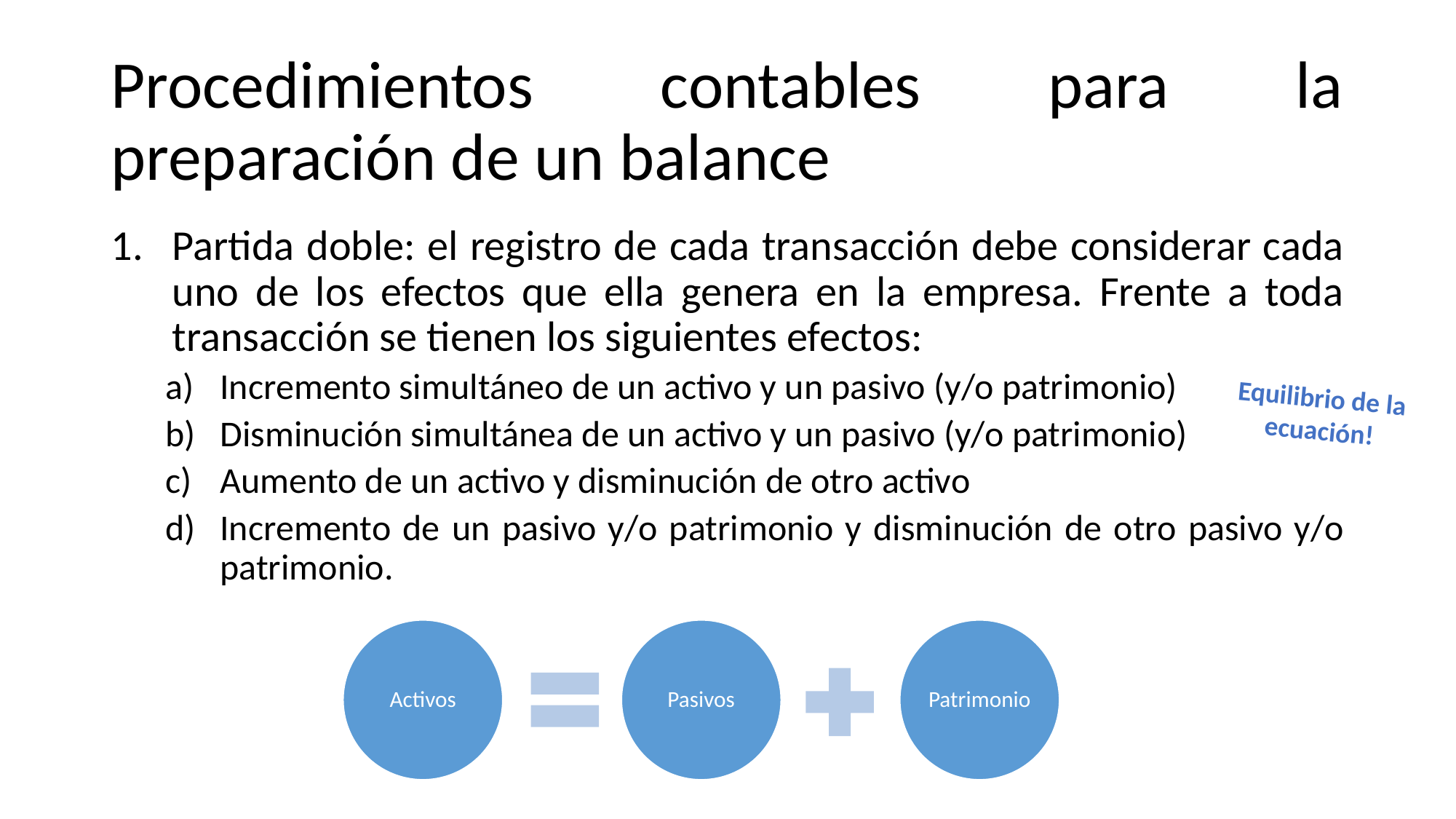

# Procedimientos contables para la preparación de un balance
Partida doble: el registro de cada transacción debe considerar cada uno de los efectos que ella genera en la empresa. Frente a toda transacción se tienen los siguientes efectos:
Incremento simultáneo de un activo y un pasivo (y/o patrimonio)
Disminución simultánea de un activo y un pasivo (y/o patrimonio)
Aumento de un activo y disminución de otro activo
Incremento de un pasivo y/o patrimonio y disminución de otro pasivo y/o patrimonio.

Equilibrio de la ecuación!
Activos

Pasivos

Patrimonio